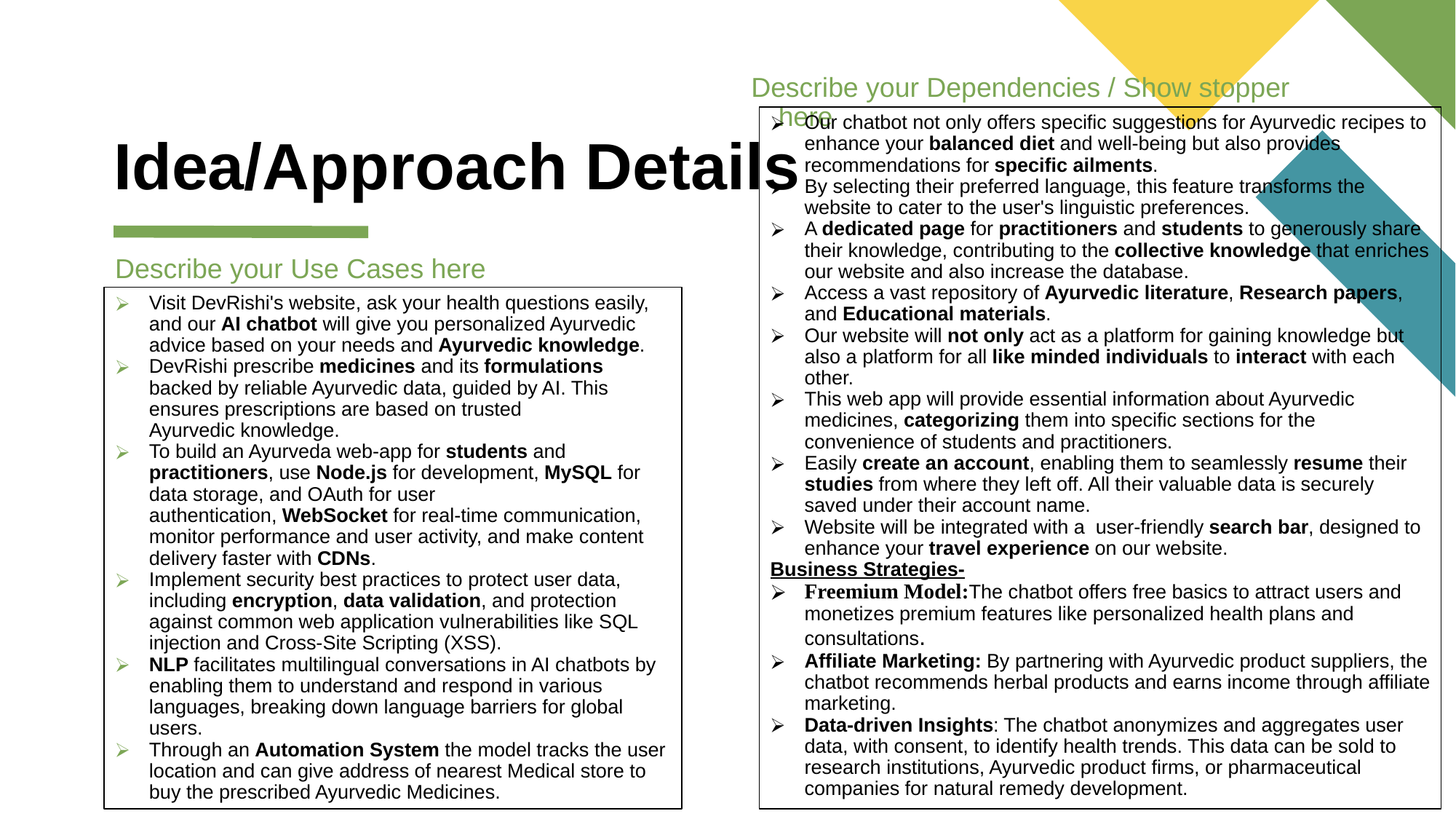

Describe your Dependencies / Show stopper here
Our chatbot not only offers specific suggestions for Ayurvedic recipes to enhance your balanced diet and well-being but also provides recommendations for specific ailments.
By selecting their preferred language, this feature transforms the website to cater to the user's linguistic preferences.
A dedicated page for practitioners and students to generously share their knowledge, contributing to the collective knowledge that enriches our website and also increase the database.
Access a vast repository of Ayurvedic literature, Research papers, and Educational materials.
Our website will not only act as a platform for gaining knowledge but also a platform for all like minded individuals to interact with each other.
This web app will provide essential information about Ayurvedic medicines, categorizing them into specific sections for the convenience of students and practitioners.
Easily create an account, enabling them to seamlessly resume their studies from where they left off. All their valuable data is securely saved under their account name.
Website will be integrated with a  user-friendly search bar, designed to enhance your travel experience on our website.
Business Strategies-
Freemium Model:The chatbot offers free basics to attract users and monetizes premium features like personalized health plans and consultations.
Affiliate Marketing: By partnering with Ayurvedic product suppliers, the chatbot recommends herbal products and earns income through affiliate marketing.
Data-driven Insights: The chatbot anonymizes and aggregates user data, with consent, to identify health trends. This data can be sold to research institutions, Ayurvedic product firms, or pharmaceutical companies for natural remedy development.

# Idea/Approach Details
Describe your Use Cases here
Visit DevRishi's website, ask your health questions easily, and our AI chatbot will give you personalized Ayurvedic advice based on your needs and Ayurvedic knowledge.
DevRishi prescribe medicines and its formulations backed by reliable Ayurvedic data, guided by AI. This ensures prescriptions are based on trusted Ayurvedic knowledge.
To build an Ayurveda web-app for students and practitioners, use Node.js for development, MySQL for data storage, and OAuth for user authentication, WebSocket for real-time communication, monitor performance and user activity, and make content delivery faster with CDNs.
Implement security best practices to protect user data, including encryption, data validation, and protection against common web application vulnerabilities like SQL injection and Cross-Site Scripting (XSS).
NLP facilitates multilingual conversations in AI chatbots by enabling them to understand and respond in various languages, breaking down language barriers for global users.
Through an Automation System the model tracks the user location and can give address of nearest Medical store to buy the prescribed Ayurvedic Medicines.